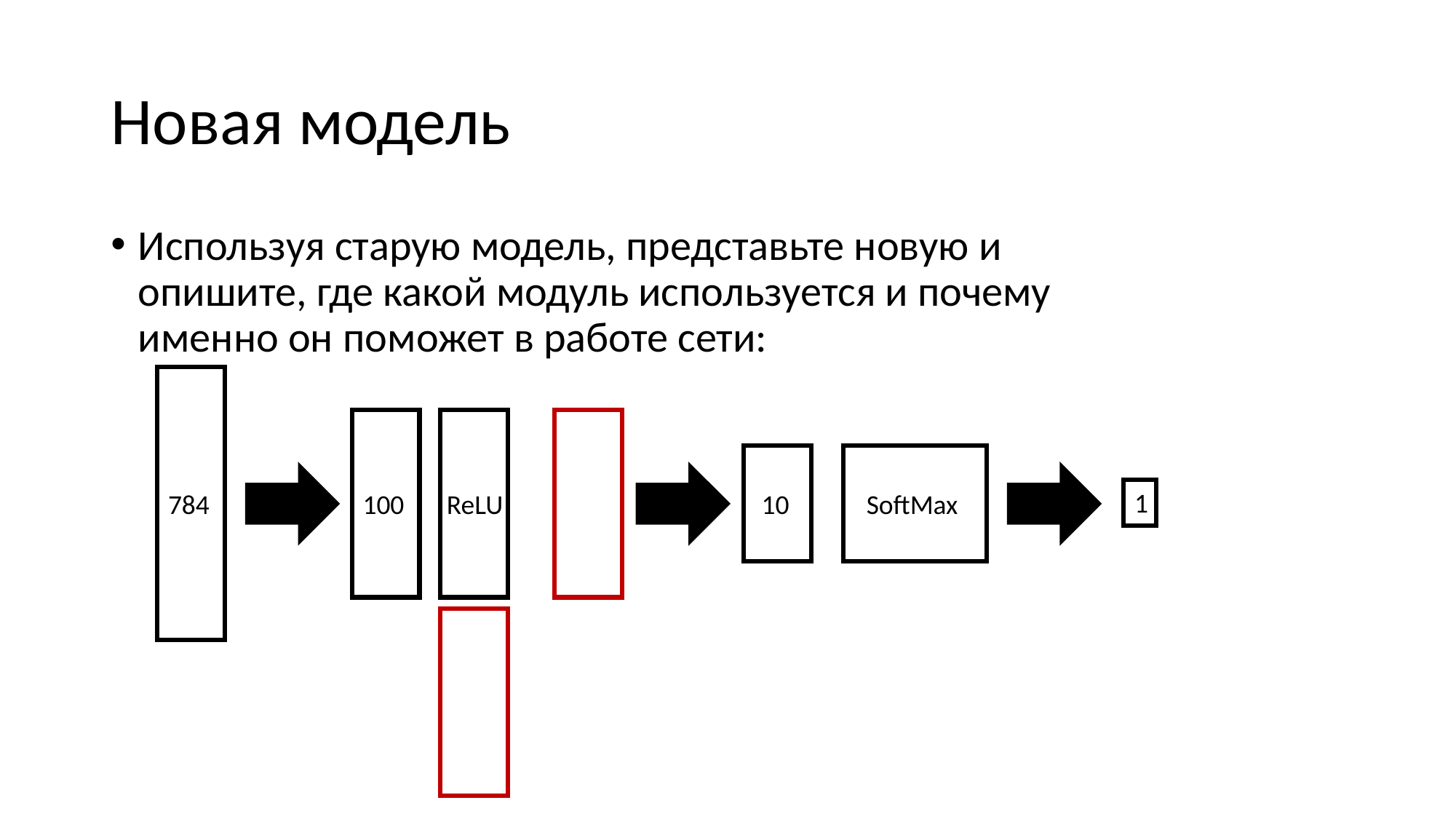

# Новая модель
Используя старую модель, представьте новую и опишите, где какой модуль используется и почему именно он поможет в работе сети:

1
784
100
ReLU
SoftMax
10